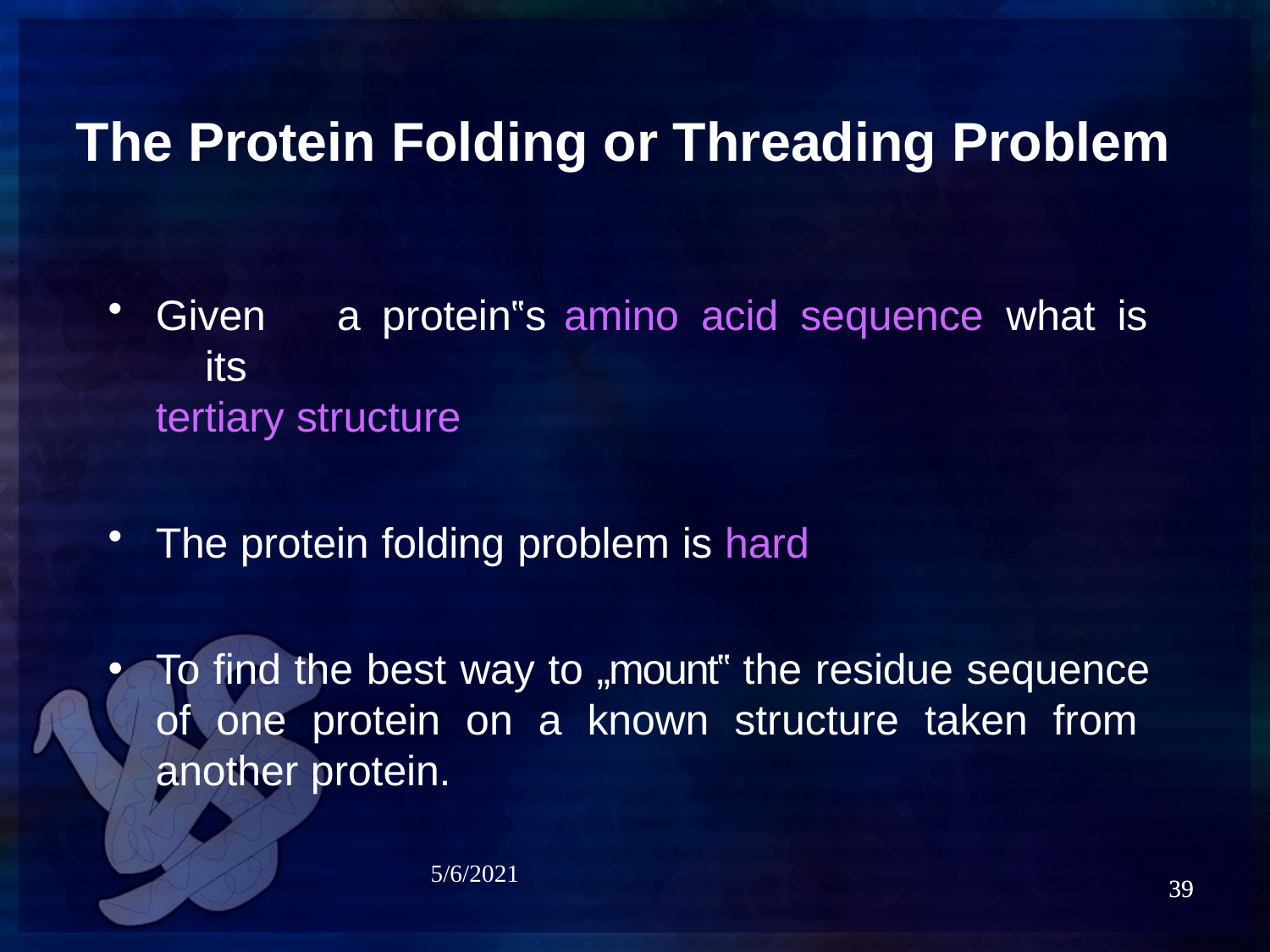

# The Protein Folding or Threading Problem
Given	a	protein‟s	amino	acid	sequence	what	is	its
tertiary structure

The protein folding problem is hard

To find the best way to „mount‟ the residue sequence  of one protein on a known structure taken from  another protein.
5/6/2021
39
39